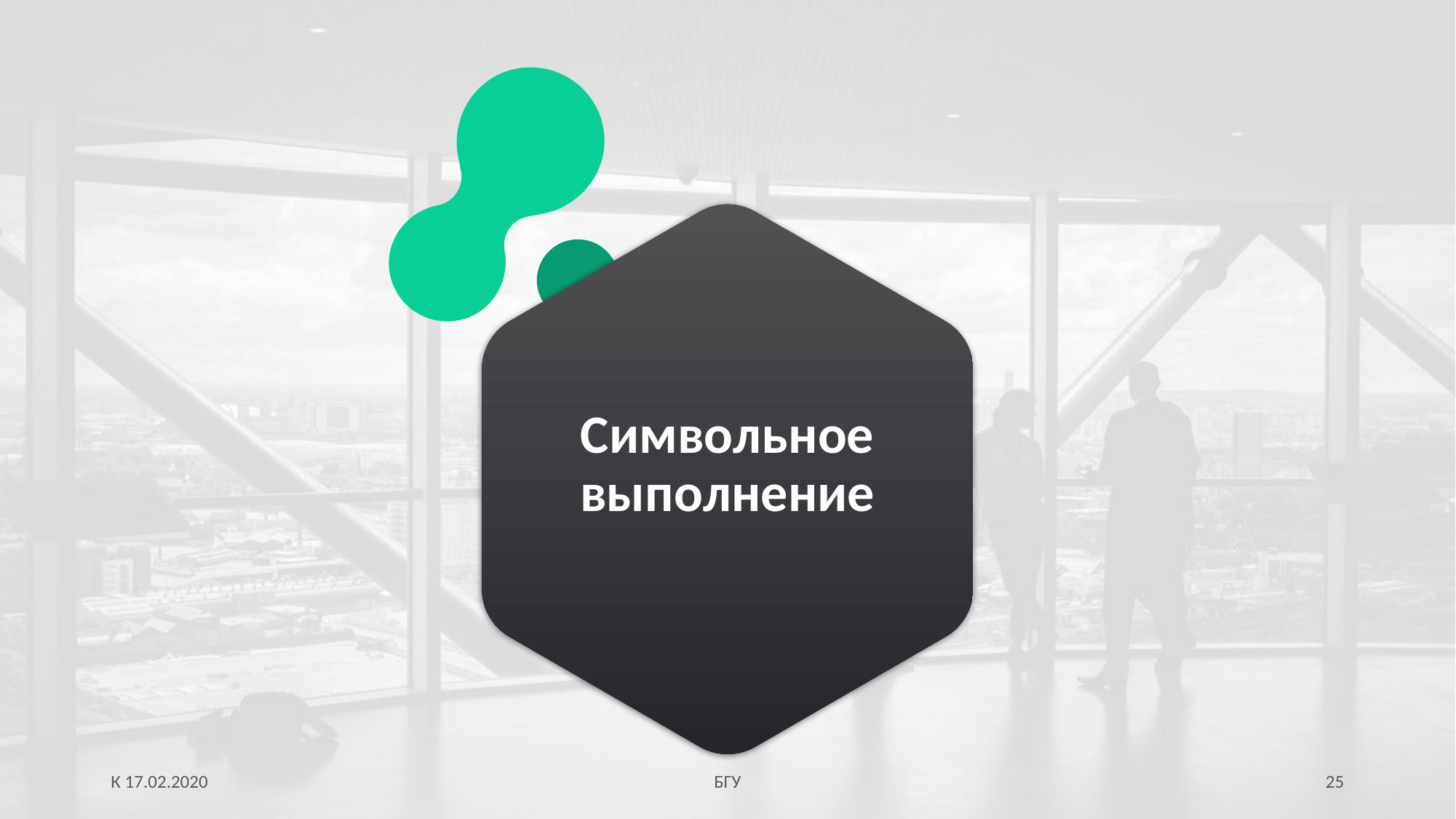

# Символьное выполнение

К 17.02.2020
БГУ
25
Photo by Charles Forerunner on Unsplash